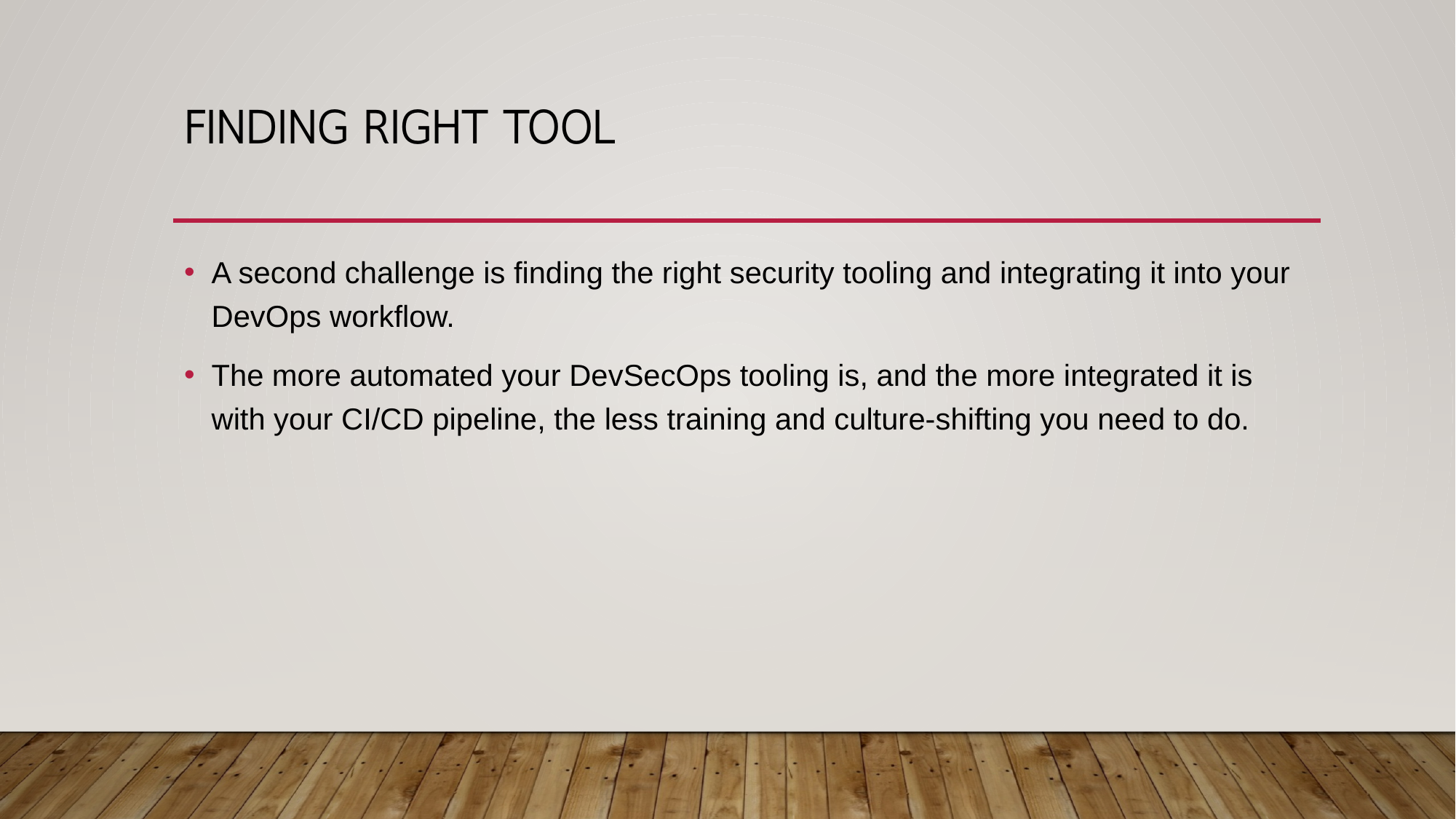

# Finding right tool
A second challenge is finding the right security tooling and integrating it into your DevOps workflow.
The more automated your DevSecOps tooling is, and the more integrated it is with your CI/CD pipeline, the less training and culture-shifting you need to do.